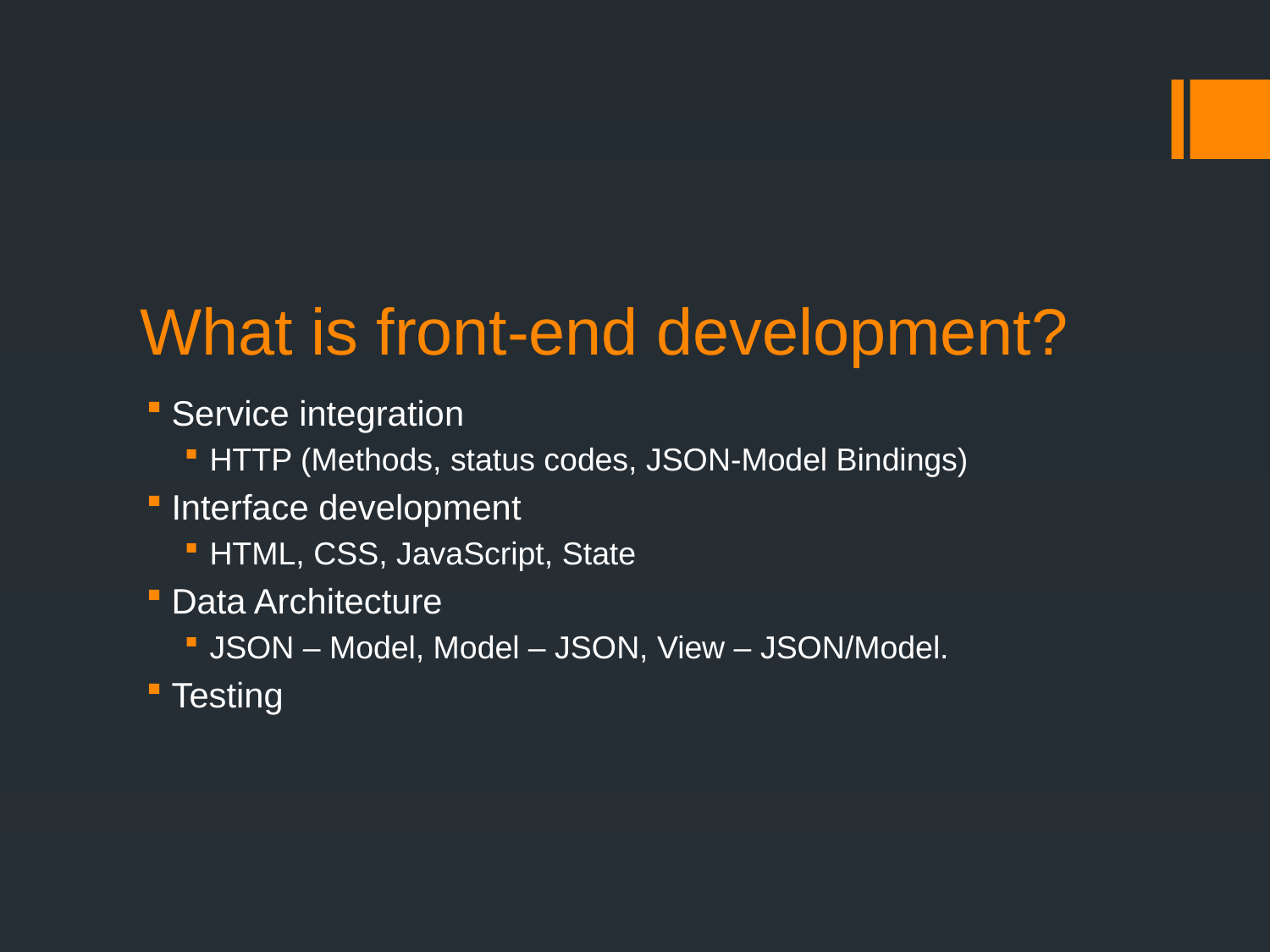

# What is front-end development?
Service integration
HTTP (Methods, status codes, JSON-Model Bindings)
Interface development
HTML, CSS, JavaScript, State
Data Architecture
JSON – Model, Model – JSON, View – JSON/Model.
Testing